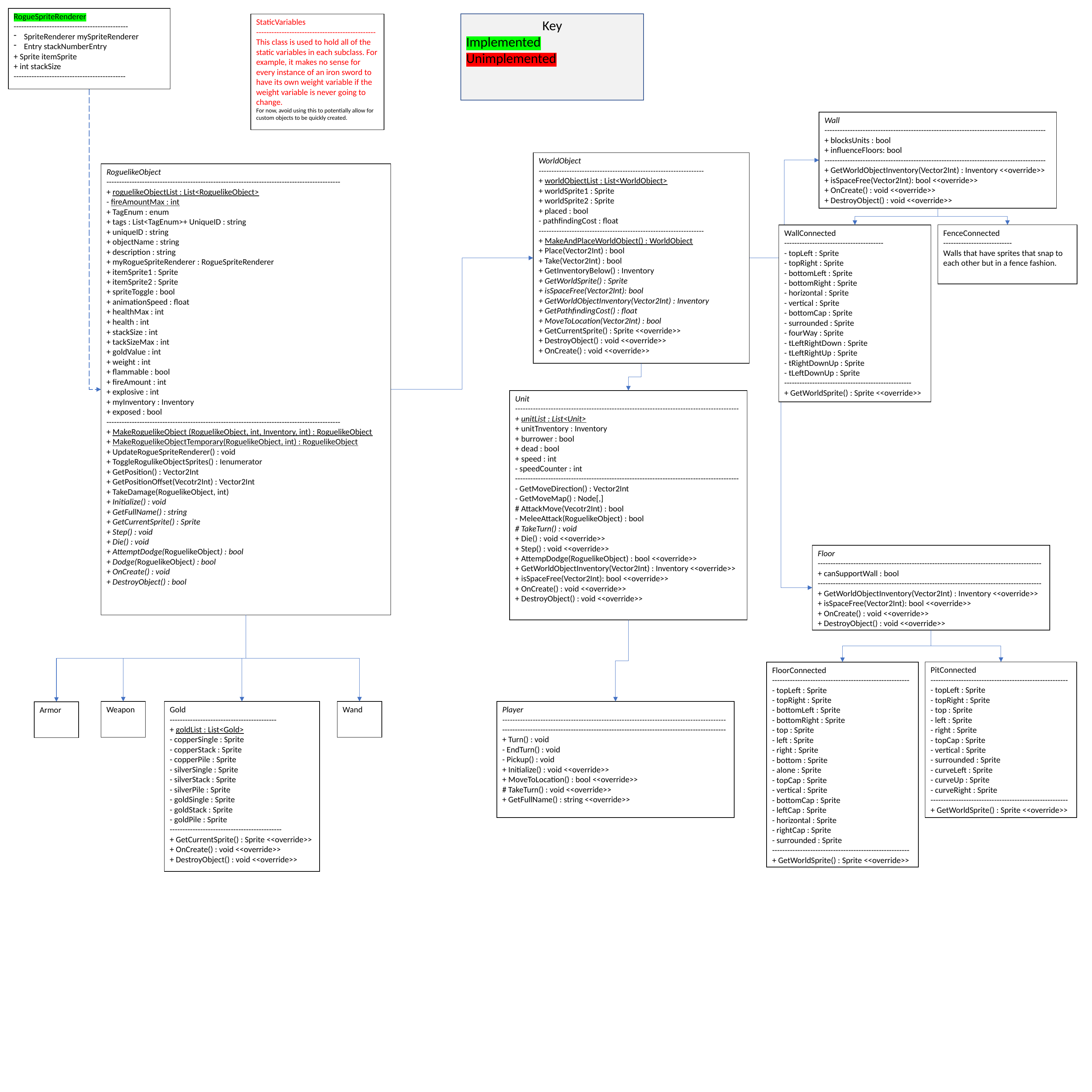

RogueSpriteRenderer
---------------------------------------------
SpriteRenderer mySpriteRenderer
Entry stackNumberEntry
+ Sprite itemSprite
+ int stackSize
--------------------------------------------
StaticVariables
-----------------------------------------------
This class is used to hold all of the static variables in each subclass. For example, it makes no sense for every instance of an iron sword to have its own weight variable if the weight variable is never going to change.
For now, avoid using this to potentially allow for custom objects to be quickly created.

Key
Implemented
Unimplemented
Wall
---------------------------------------------------------------------------------------
+ blocksUnits : bool
+ influenceFloors: bool
---------------------------------------------------------------------------------------
+ GetWorldObjectInventory(Vector2Int) : Inventory <<override>>
+ isSpaceFree(Vector2Int): bool <<override>>
+ OnCreate() : void <<override>>
+ DestroyObject() : void <<override>>

WorldObject
-----------------------------------------------------------------
+ worldObjectList : List<WorldObject>
+ worldSprite1 : Sprite
+ worldSprite2 : Sprite
+ placed : bool
- pathfindingCost : float
-----------------------------------------------------------------
+ MakeAndPlaceWorldObject() : WorldObject
+ Place(Vector2Int) : bool
+ Take(Vector2Int) : bool
+ GetInventoryBelow() : Inventory
+ GetWorldSprite() : Sprite
+ isSpaceFree(Vector2Int): bool
+ GetWorldObjectInventory(Vector2Int) : Inventory
+ GetPathfindingCost() : float
+ MoveToLocation(Vector2Int) : bool
+ GetCurrentSprite() : Sprite <<override>>
+ DestroyObject() : void <<override>>
+ OnCreate() : void <<override>>

RoguelikeObject
--------------------------------------------------------------------------------------------
+ roguelikeObjectList : List<RoguelikeObject>
- fireAmountMax : int
+ TagEnum : enum
+ tags : List<TagEnum>+ UniqueID : string
+ uniqueID : string
+ objectName : string
+ description : string
+ myRogueSpriteRenderer : RogueSpriteRenderer
+ itemSprite1 : Sprite
+ itemSprite2 : Sprite
+ spriteToggle : bool
+ animationSpeed : float
+ healthMax : int
+ health : int
+ stackSize : int
+ tackSizeMax : int
+ goldValue : int
+ weight : int
+ flammable : bool
+ fireAmount : int
+ explosive : int
+ myInventory : Inventory
+ exposed : bool
--------------------------------------------------------------------------------------------
+ MakeRoguelikeObject (RoguelikeObject, int, Inventory, int) : RoguelikeObject
+ MakeRoguelikeObjectTemporary(RoguelikeObject, int) : RoguelikeObject
+ UpdateRogueSpriteRenderer() : void
+ ToggleRogulikeObjectSprites() : Ienumerator
+ GetPosition() : Vector2Int
+ GetPositionOffset(Vecotr2Int) : Vector2Int
+ TakeDamage(RoguelikeObject, int)
+ Initialize() : void
+ GetFullName() : string
+ GetCurrentSprite() : Sprite
+ Step() : void
+ Die() : void
+ AttemptDodge(RoguelikeObject) : bool
+ Dodge(RoguelikeObject) : bool
+ OnCreate() : void
+ DestroyObject() : bool
WallConnected
---------------------------------------
- topLeft : Sprite
- topRight : Sprite
- bottomLeft : Sprite
- bottomRight : Sprite
- horizontal : Sprite
- vertical : Sprite
- bottomCap : Sprite
- surrounded : Sprite
- fourWay : Sprite
- tLeftRightDown : Sprite
- tLeftRightUp : Sprite
- tRightDownUp : Sprite
- tLeftDownUp : Sprite
--------------------------------------------------
+ GetWorldSprite() : Sprite <<override>>
FenceConnected
---------------------------
Walls that have sprites that snap to each other but in a fence fashion.

Unit
----------------------------------------------------------------------------------------
+ unitList : List<Unit>
+ unitTnventory : Inventory
+ burrower : bool
+ dead : bool
+ speed : int
- speedCounter : int
----------------------------------------------------------------------------------------
- GetMoveDirection() : Vector2Int
- GetMoveMap() : Node[,]
# AttackMove(Vecotr2Int) : bool
- MeleeAttack(RoguelikeObject) : bool
# TakeTurn() : void
+ Die() : void <<override>>
+ Step() : void <<override>>
+ AttempDodge(RoguelikeObject) : bool <<override>>
+ GetWorldObjectInventory(Vector2Int) : Inventory <<override>>
+ isSpaceFree(Vector2Int): bool <<override>>
+ OnCreate() : void <<override>>
+ DestroyObject() : void <<override>>

Floor
----------------------------------------------------------------------------------------
+ canSupportWall : bool
----------------------------------------------------------------------------------------
+ GetWorldObjectInventory(Vector2Int) : Inventory <<override>>
+ isSpaceFree(Vector2Int): bool <<override>>
+ OnCreate() : void <<override>>
+ DestroyObject() : void <<override>>
PitConnected
------------------------------------------------------
- topLeft : Sprite
- topRight : Sprite
- top : Sprite
- left : Sprite
- right : Sprite
- topCap : Sprite
- vertical : Sprite
- surrounded : Sprite
- curveLeft : Sprite
- curveUp : Sprite
- curveRight : Sprite
------------------------------------------------------
+ GetWorldSprite() : Sprite <<override>>
FloorConnected
------------------------------------------------------
- topLeft : Sprite
- topRight : Sprite
- bottomLeft : Sprite
- bottomRight : Sprite
- top : Sprite
- left : Sprite
- right : Sprite
- bottom : Sprite
- alone : Sprite
- topCap : Sprite
- vertical : Sprite
- bottomCap : Sprite
- leftCap : Sprite
- horizontal : Sprite
- rightCap : Sprite
- surrounded : Sprite
------------------------------------------------------
+ GetWorldSprite() : Sprite <<override>>

Gold
------------------------------------------
+ goldList : List<Gold>
- copperSingle : Sprite
- copperStack : Sprite
- copperPile : Sprite
- silverSingle : Sprite
- silverStack : Sprite
- silverPile : Sprite
- goldSingle : Sprite
- goldStack : Sprite
- goldPile : Sprite
--------------------------------------------
+ GetCurrentSprite() : Sprite <<override>>
+ OnCreate() : void <<override>>
+ DestroyObject() : void <<override>>
Player
----------------------------------------------------------------------------------------
----------------------------------------------------------------------------------------
+ Turn() : void
- EndTurn() : void
- Pickup() : void
+ Initialize() : void <<override>>
+ MoveToLocation() : bool <<override>>
# TakeTurn() : void <<override>>
+ GetFullName() : string <<override>>

Weapon

Wand

Armor